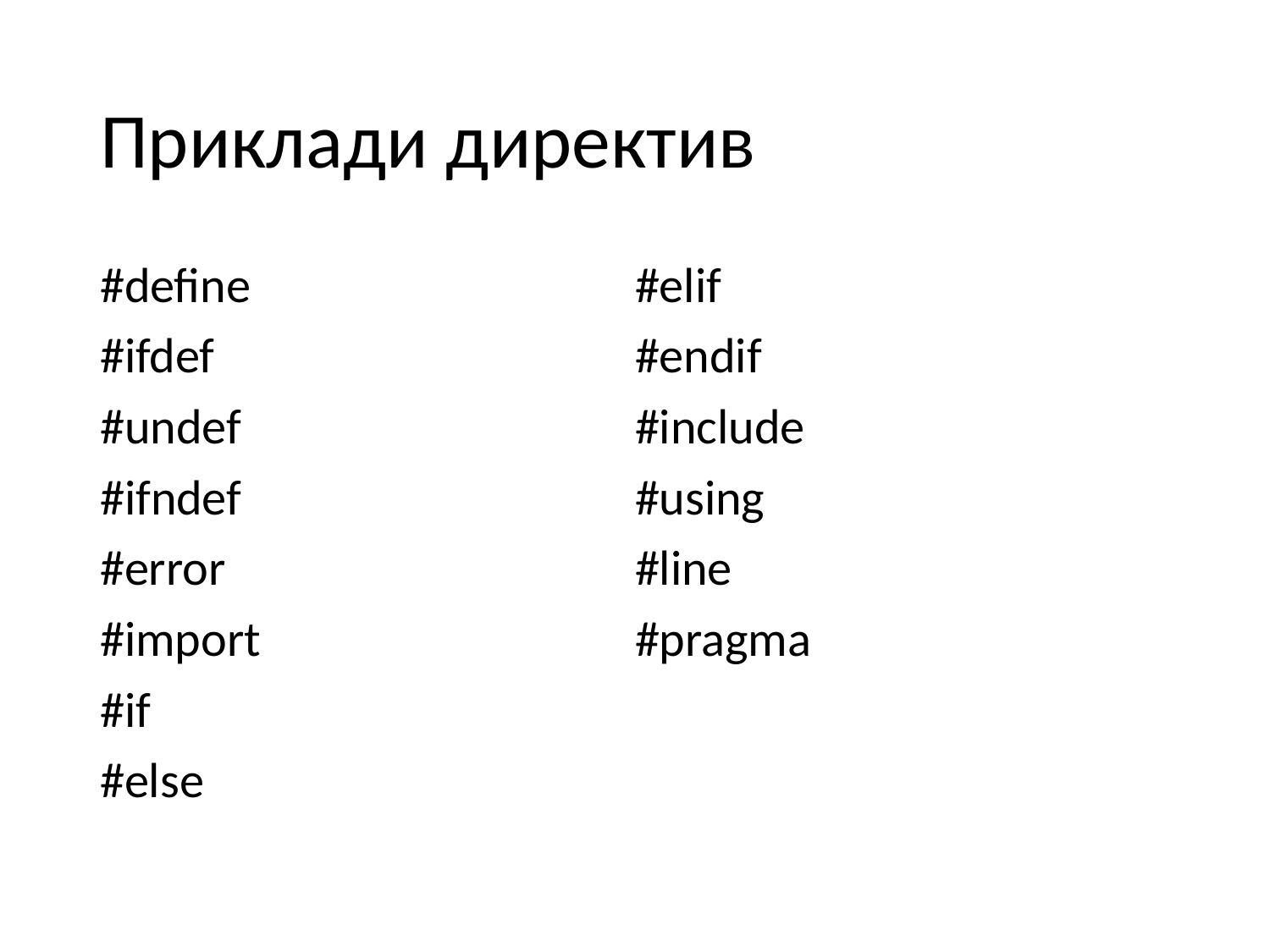

# Приклади директив
#define
#ifdef
#undef
#ifndef
#error
#import
#if
#else
#elif
#endif
#include
#using
#line
#pragma